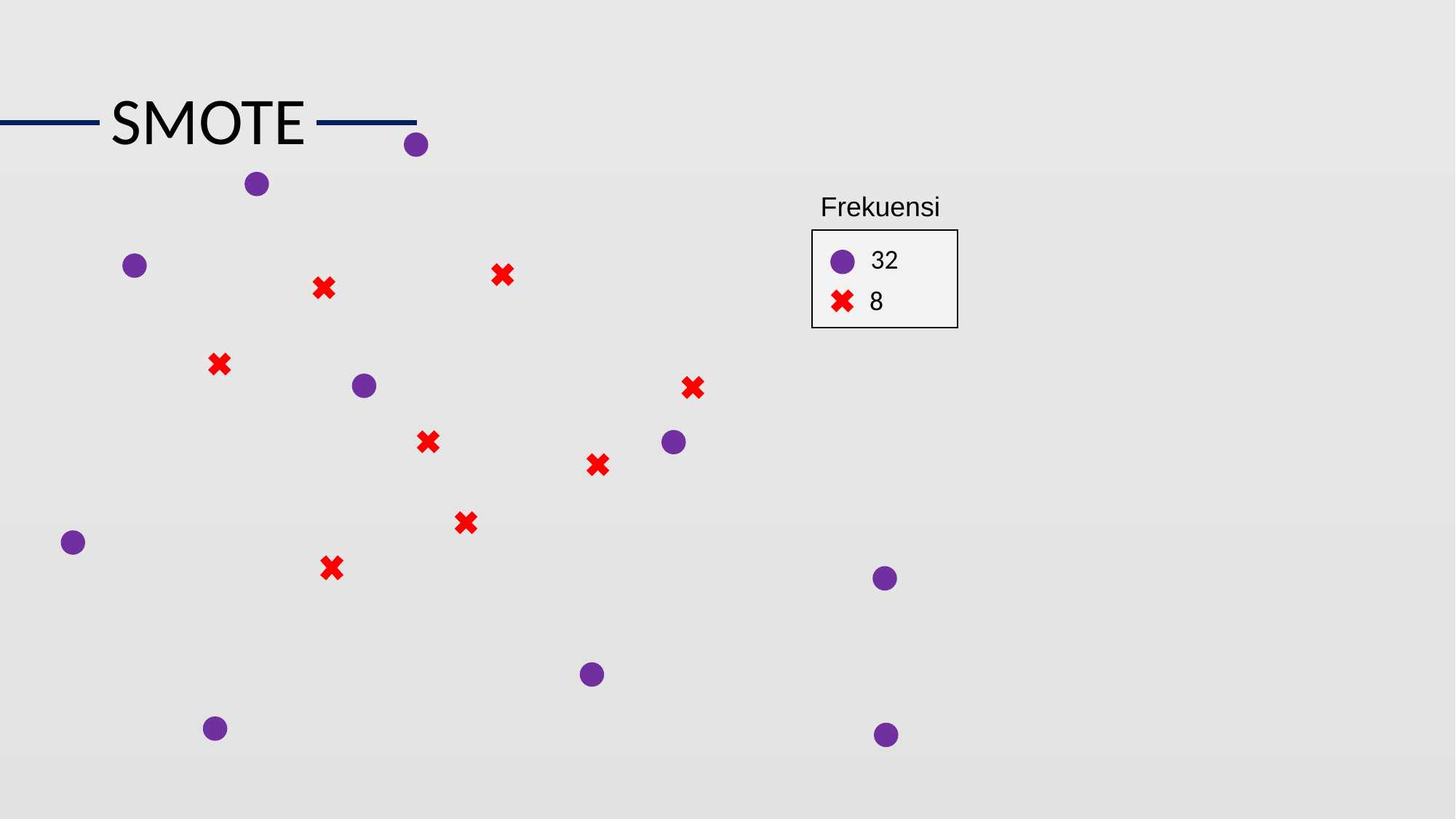

X2
# SMOTE

Frekuensi

32

8

X1